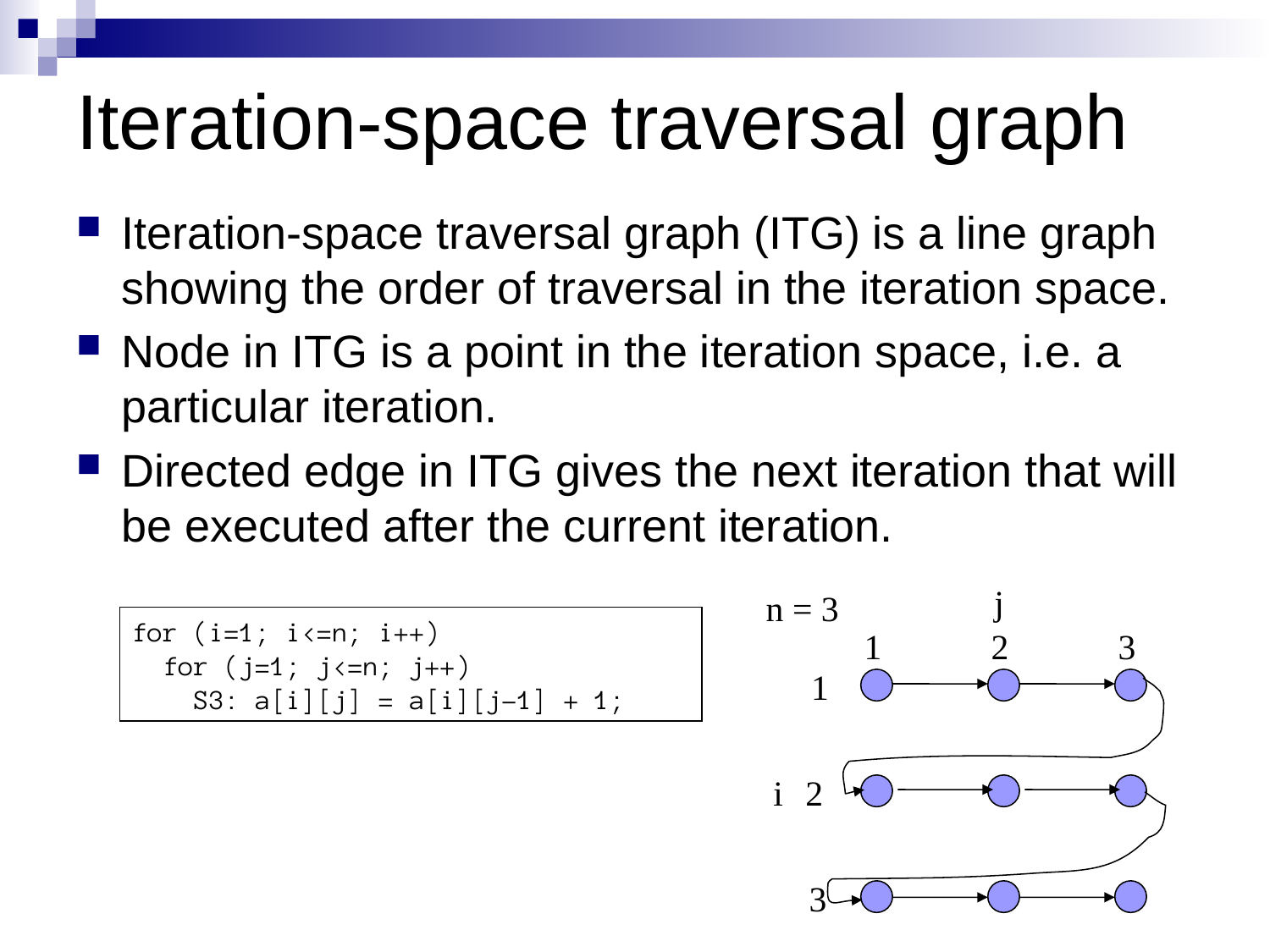

# Iteration-space traversal graph
Iteration-space traversal graph (ITG) is a line graph showing the order of traversal in the iteration space.
Node in ITG is a point in the iteration space, i.e. a particular iteration.
Directed edge in ITG gives the next iteration that will be executed after the current iteration.

j
n = 3
1
2
3
1

i
2

3

for (i=1; i<=n; i++)
  for (j=1; j<=n; j++)
    S3: a[i][j] = a[i][j-1] + 1;